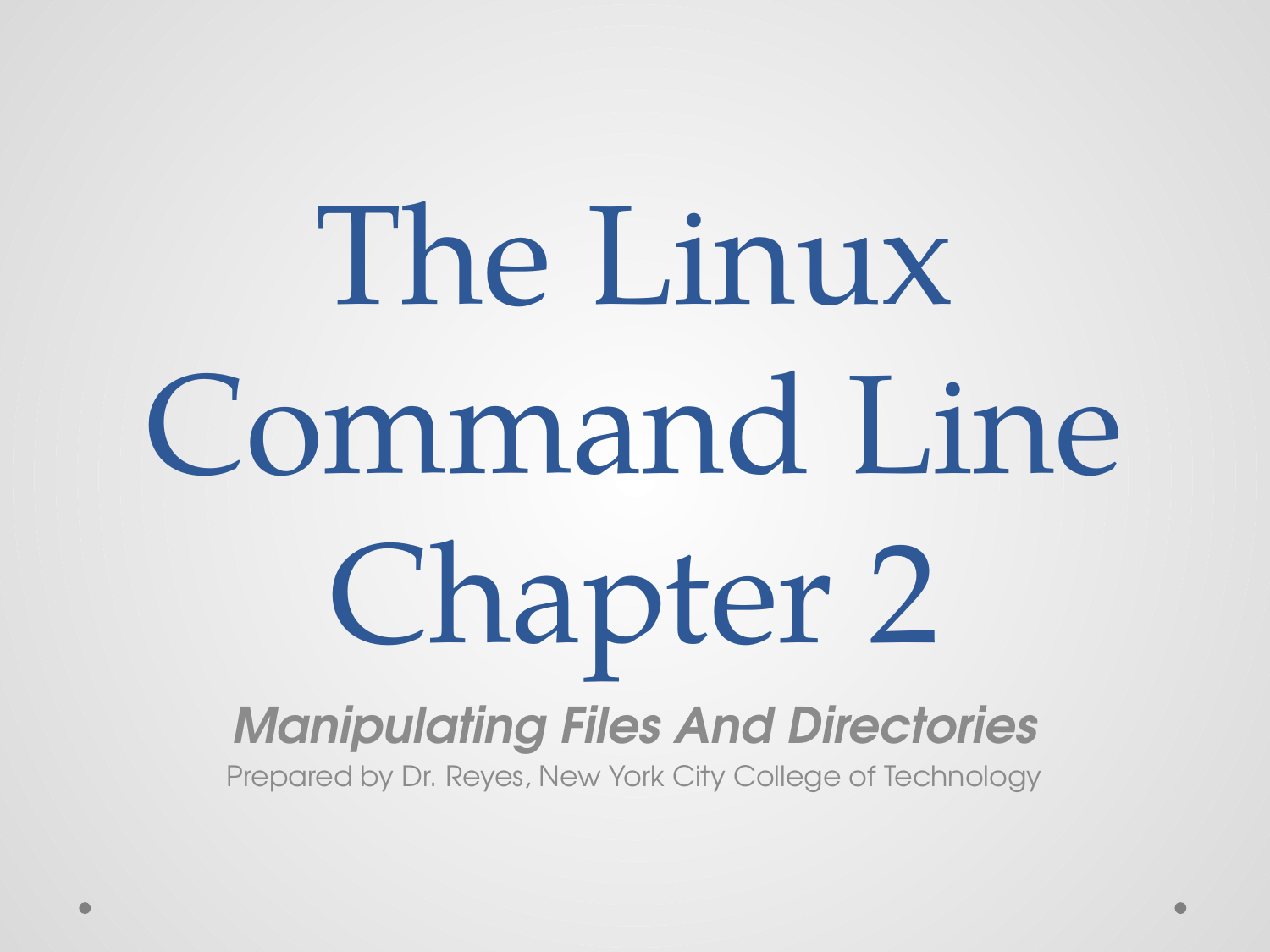

# The Linux Command Line Chapter 2
Manipulating Files And Directories
Prepared by Dr. Reyes, New York City College of Technology